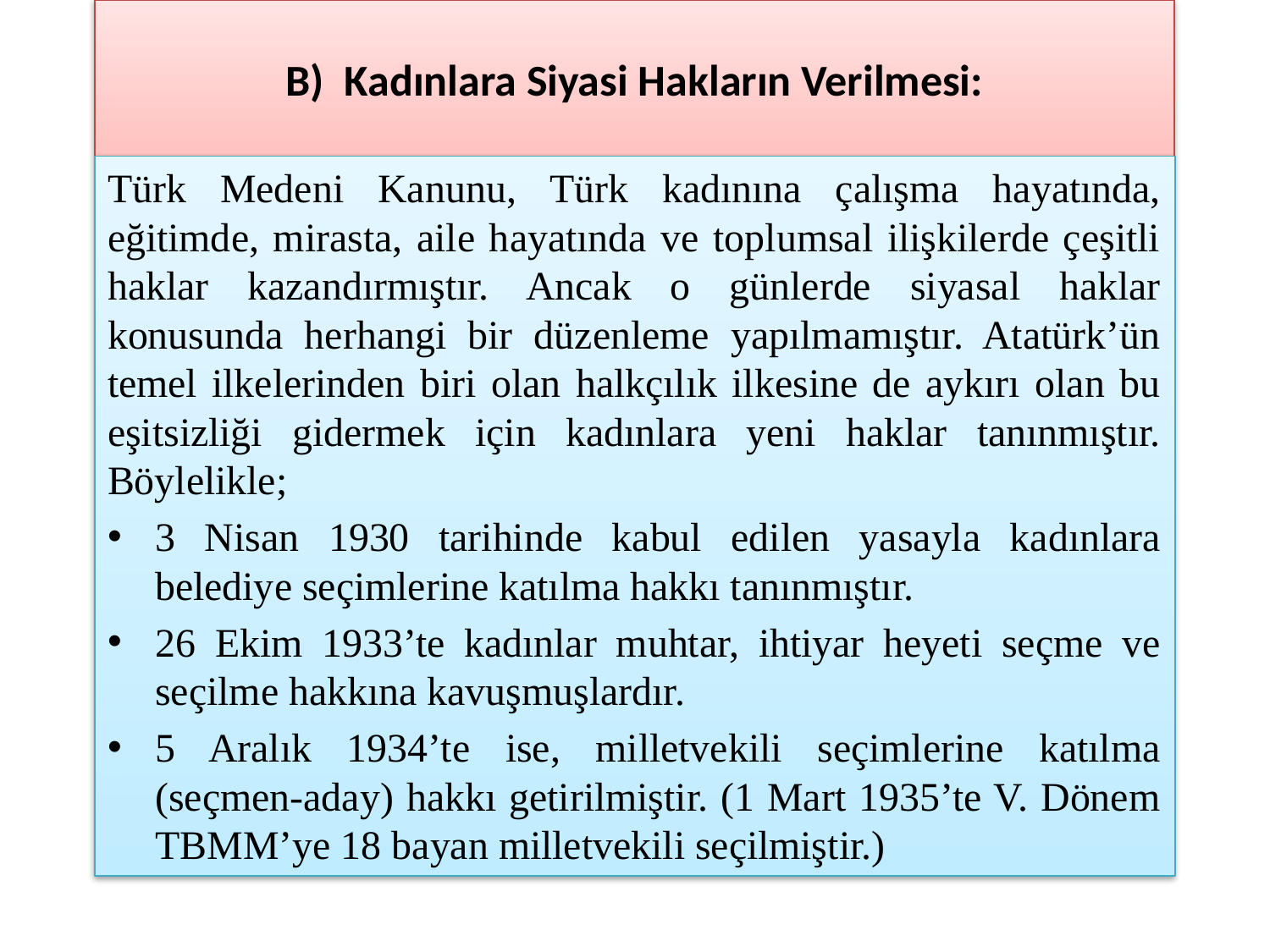

# B)  Kadınlara Siyasi Hakların Verilmesi:
Türk Medeni Kanunu, Türk kadınına çalışma hayatında, eğitimde, mirasta, aile hayatında ve toplumsal ilişkilerde çeşitli haklar kazandırmıştır. Ancak o günlerde siyasal haklar konusunda herhangi bir düzenleme yapılmamıştır. Atatürk’ün temel ilkelerinden biri olan halkçılık ilkesine de aykırı olan bu eşitsizliği gidermek için kadınlara yeni haklar tanınmıştır. Böylelikle;
3 Nisan 1930 tarihinde kabul edilen yasayla kadınlara belediye seçimlerine katılma hakkı tanınmıştır.
26 Ekim 1933’te kadınlar muhtar, ihtiyar heyeti seçme ve seçilme hakkına kavuşmuşlardır.
5 Aralık 1934’te ise, milletvekili seçimlerine katılma (seçmen-aday) hakkı getirilmiştir. (1 Mart 1935’te V. Dönem TBMM’ye 18 bayan milletvekili seçilmiştir.)